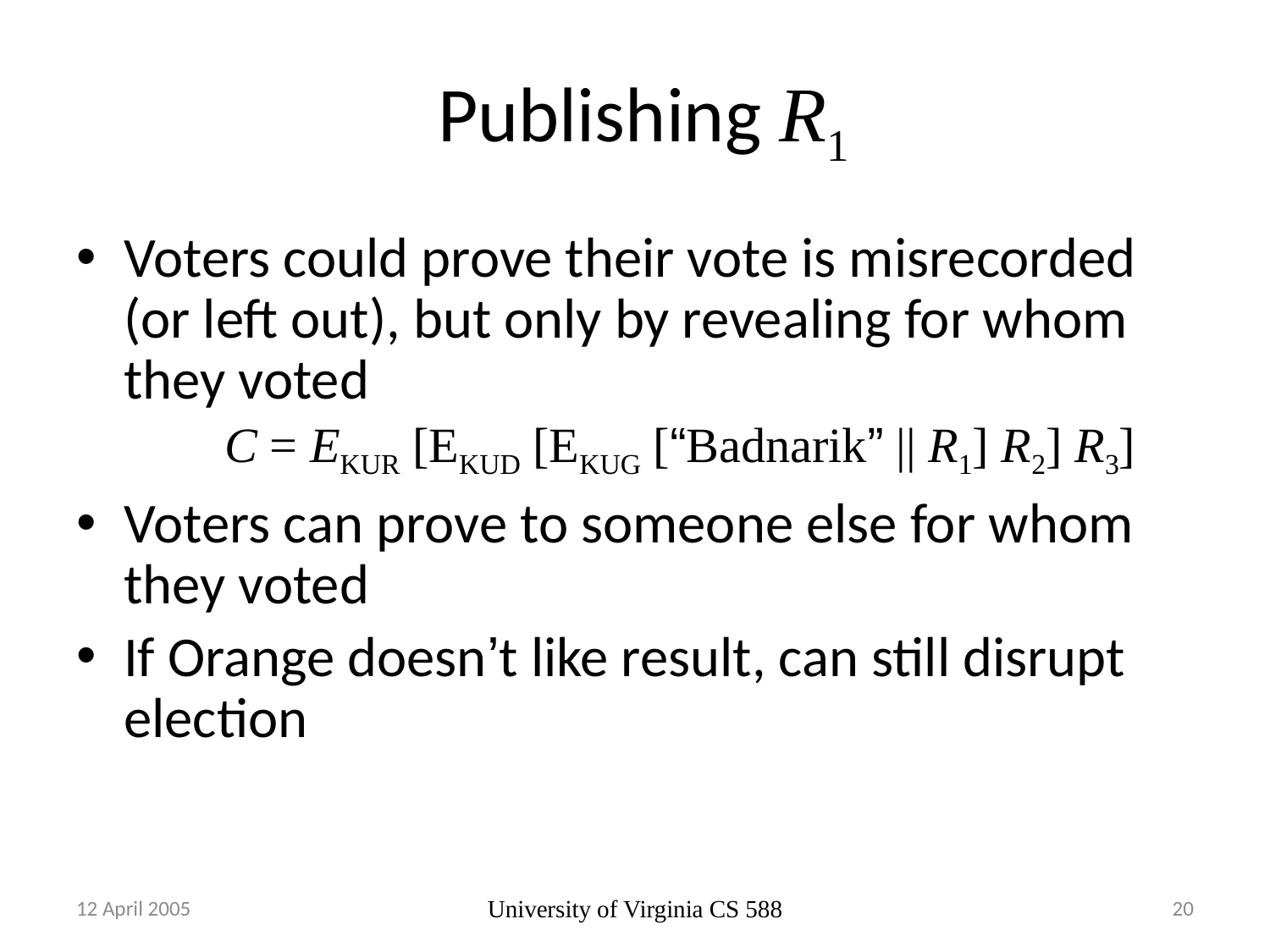

# Publishing R1
Voters could prove their vote is misrecorded (or left out), but only by revealing for whom they voted

Voters can prove to someone else for whom they voted
If Orange doesn’t like result, can still disrupt election
C = EKUR [EKUD [EKUG [“Badnarik” || R1] R2] R3]
12 April 2005
University of Virginia CS 588
20